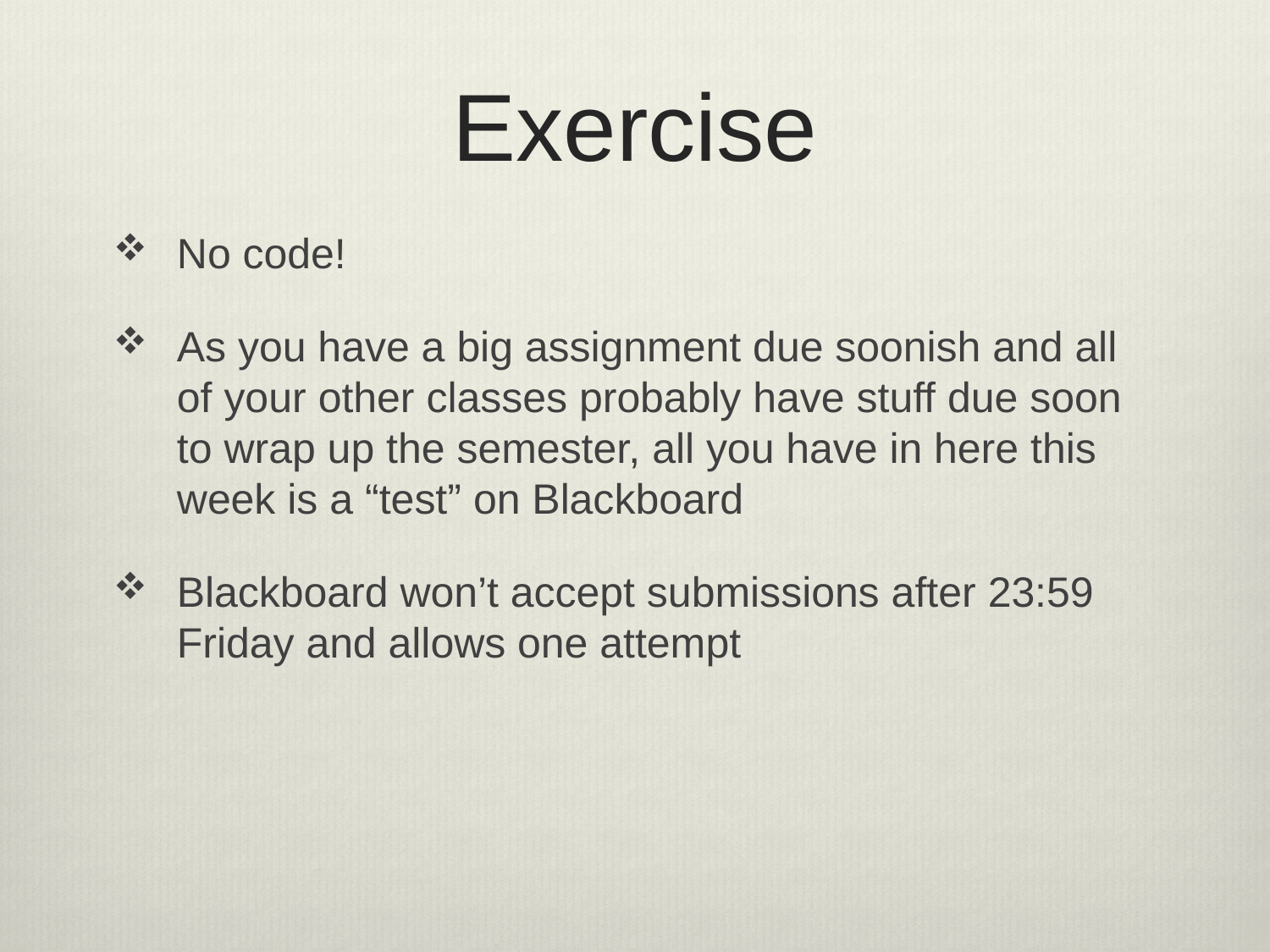

# Exercise
No code!
As you have a big assignment due soonish and all of your other classes probably have stuff due soon to wrap up the semester, all you have in here this week is a “test” on Blackboard
Blackboard won’t accept submissions after 23:59 Friday and allows one attempt